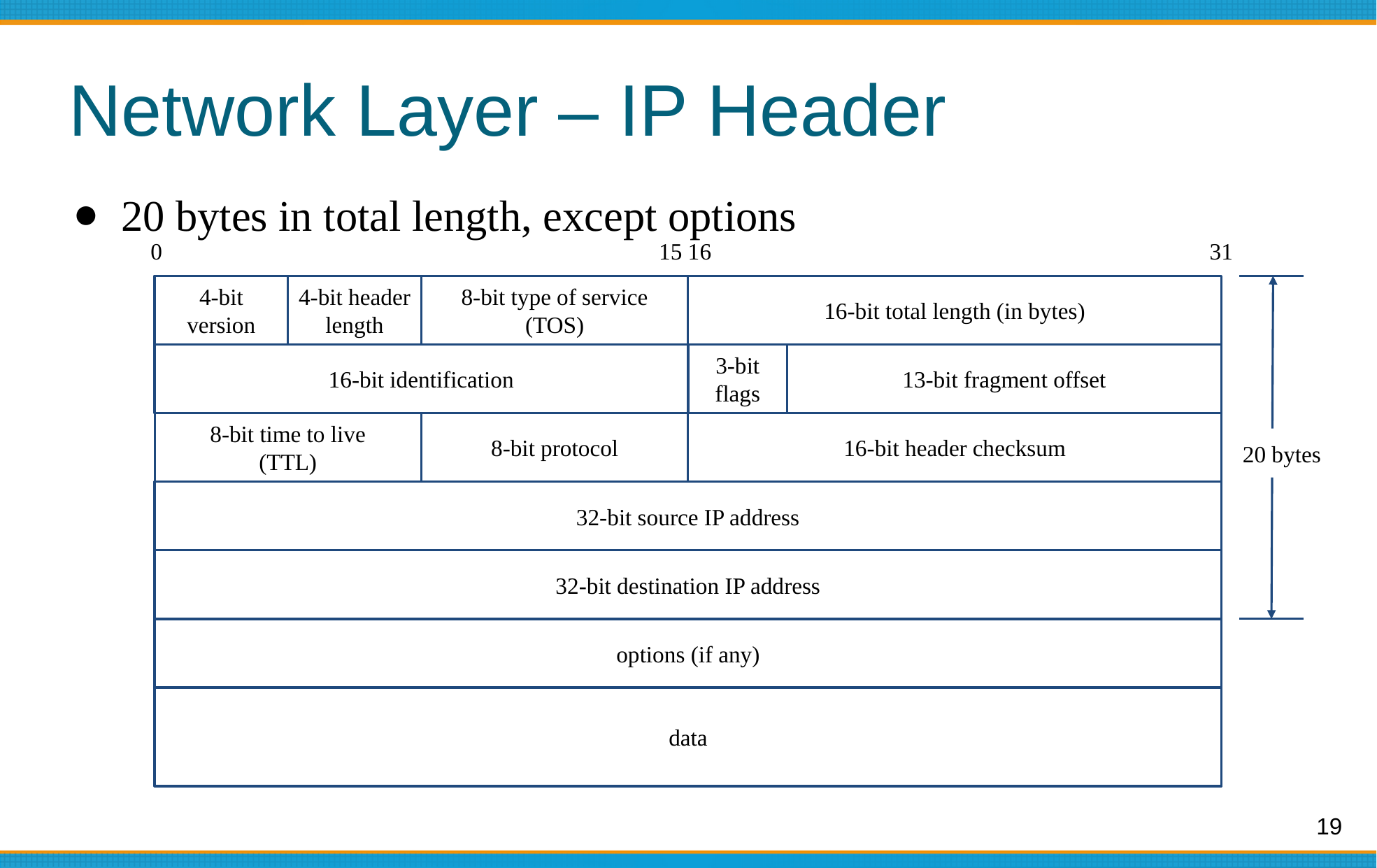

# Network Layer – IP Header
20 bytes in total length, except options

0
15 16
31
4-bit
version
4-bit header
length
8-bit type of service
(TOS)
16-bit total length (in bytes)
16-bit identification
3-bit flags
13-bit fragment offset
8-bit time to live
(TTL)
8-bit protocol
16-bit header checksum
32-bit source IP address
32-bit destination IP address
options (if any)
data
20 bytes
19